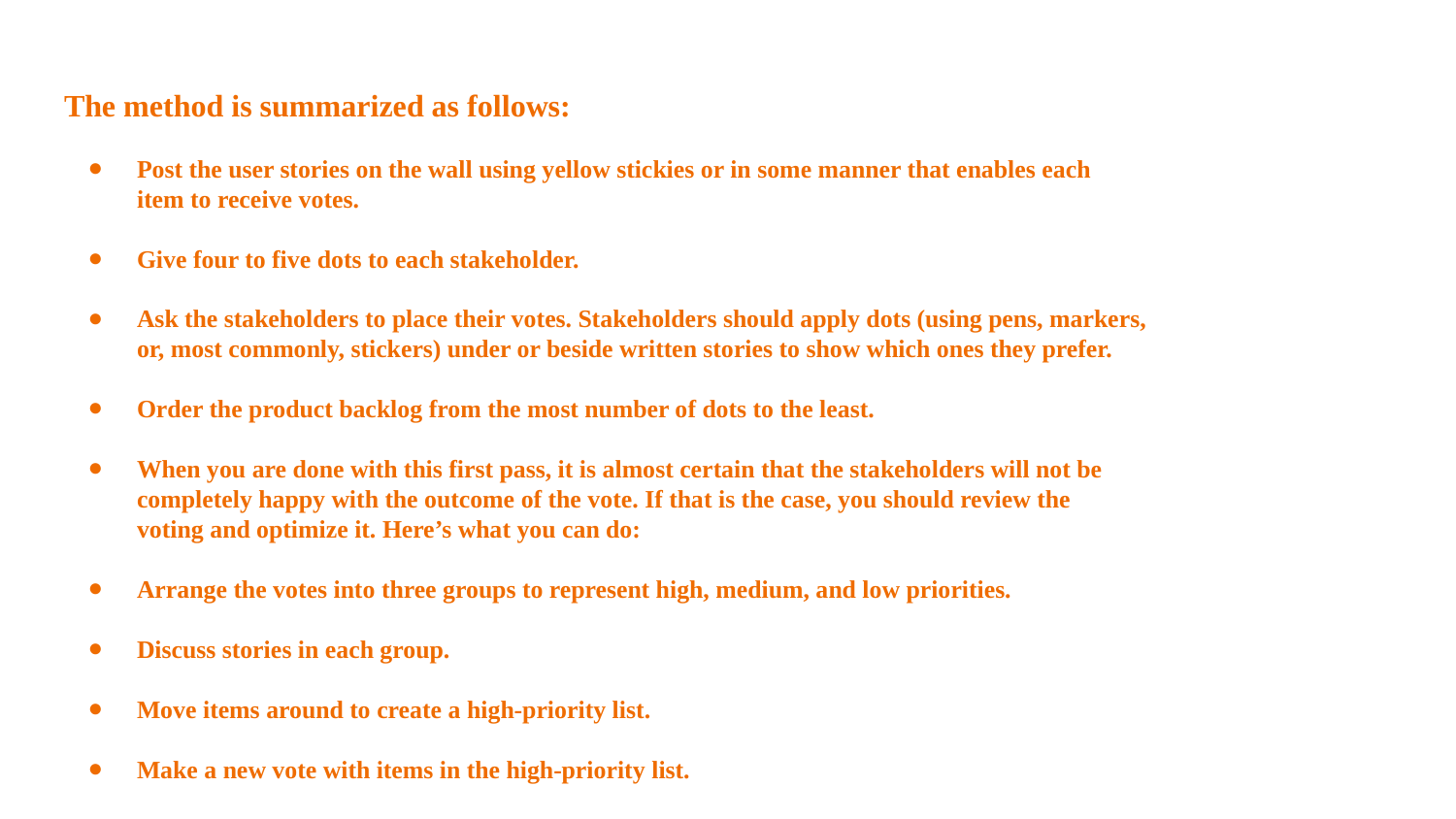

# The method is summarized as follows:

Post the user stories on the wall using yellow stickies or in some manner that enables each
item to receive votes.

Give four to five dots to each stakeholder.

Ask the stakeholders to place their votes. Stakeholders should apply dots (using pens, markers,
or, most commonly, stickers) under or beside written stories to show which ones they prefer.

Order the product backlog from the most number of dots to the least.

When you are done with this first pass, it is almost certain that the stakeholders will not be
completely happy with the outcome of the vote. If that is the case, you should review the
voting and optimize it. Here’s what you can do:

Arrange the votes into three groups to represent high, medium, and low priorities.

Discuss stories in each group.

Move items around to create a high-priority list.

Make a new vote with items in the high-priority list.